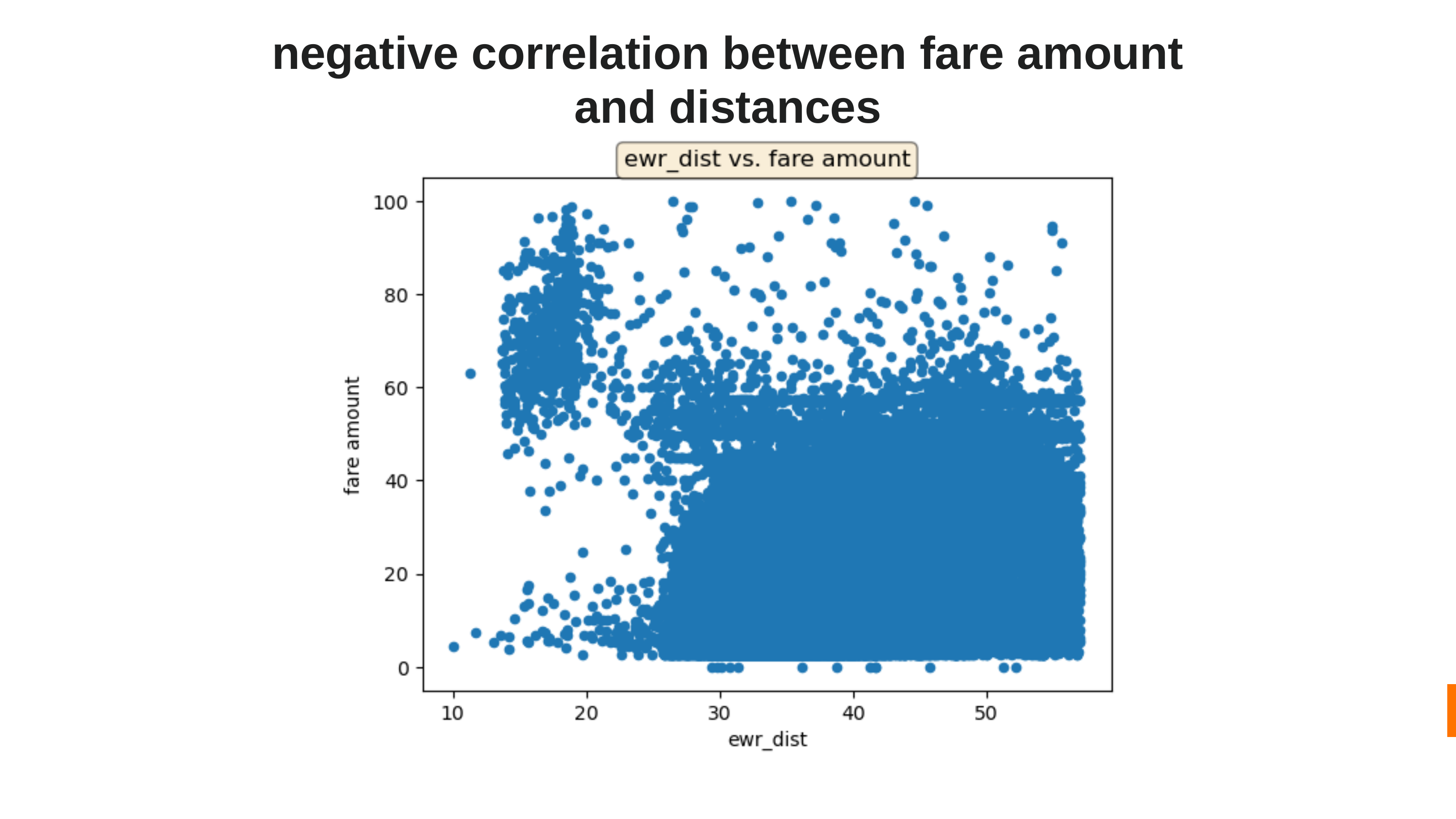

negative correlation between fare amount and distances